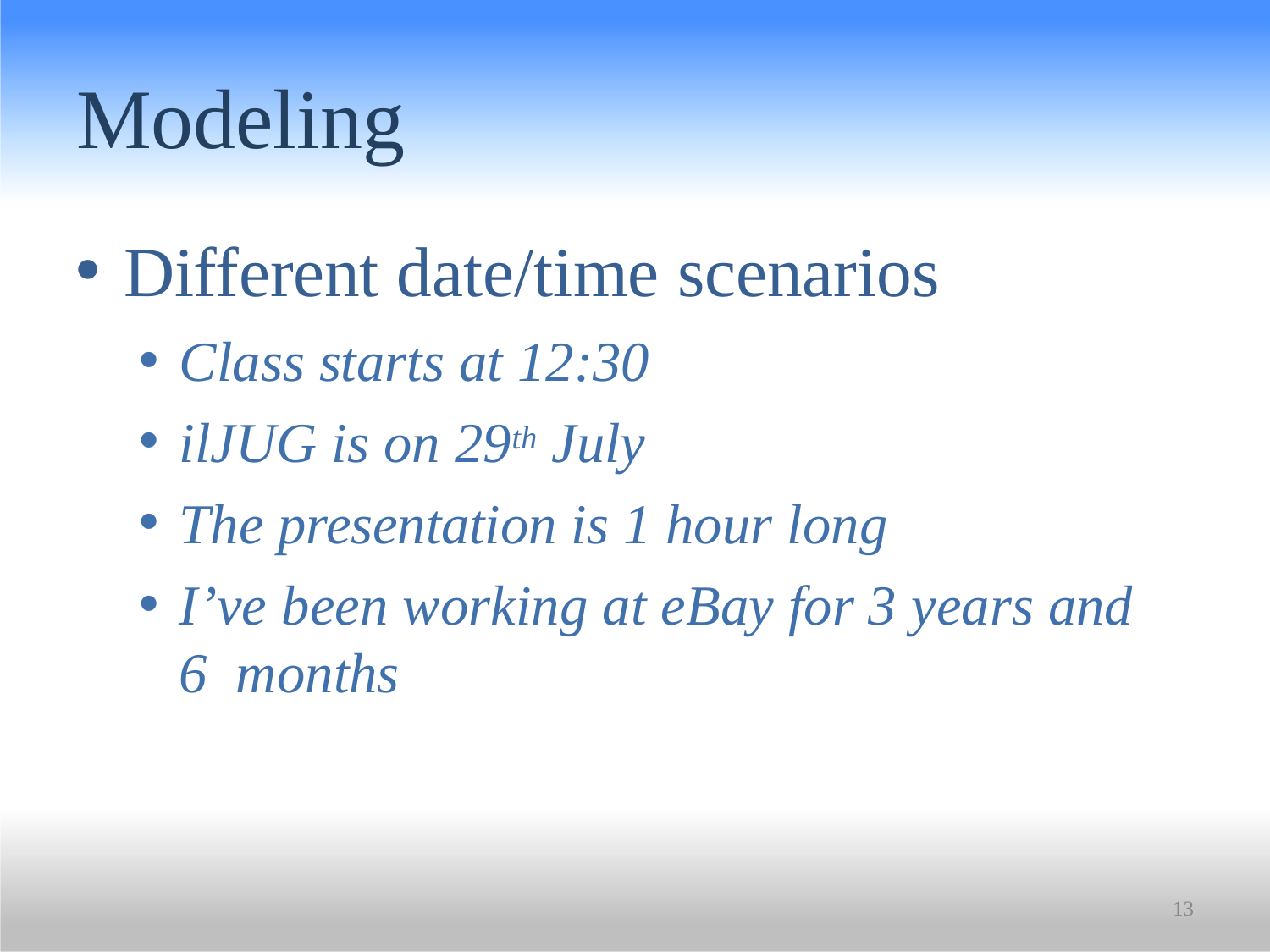

# Modeling
Different date/time scenarios
Class starts at 12:30
ilJUG is on 29th July
The presentation is 1 hour long
I’ve been working at eBay for 3 years and 6  months
13